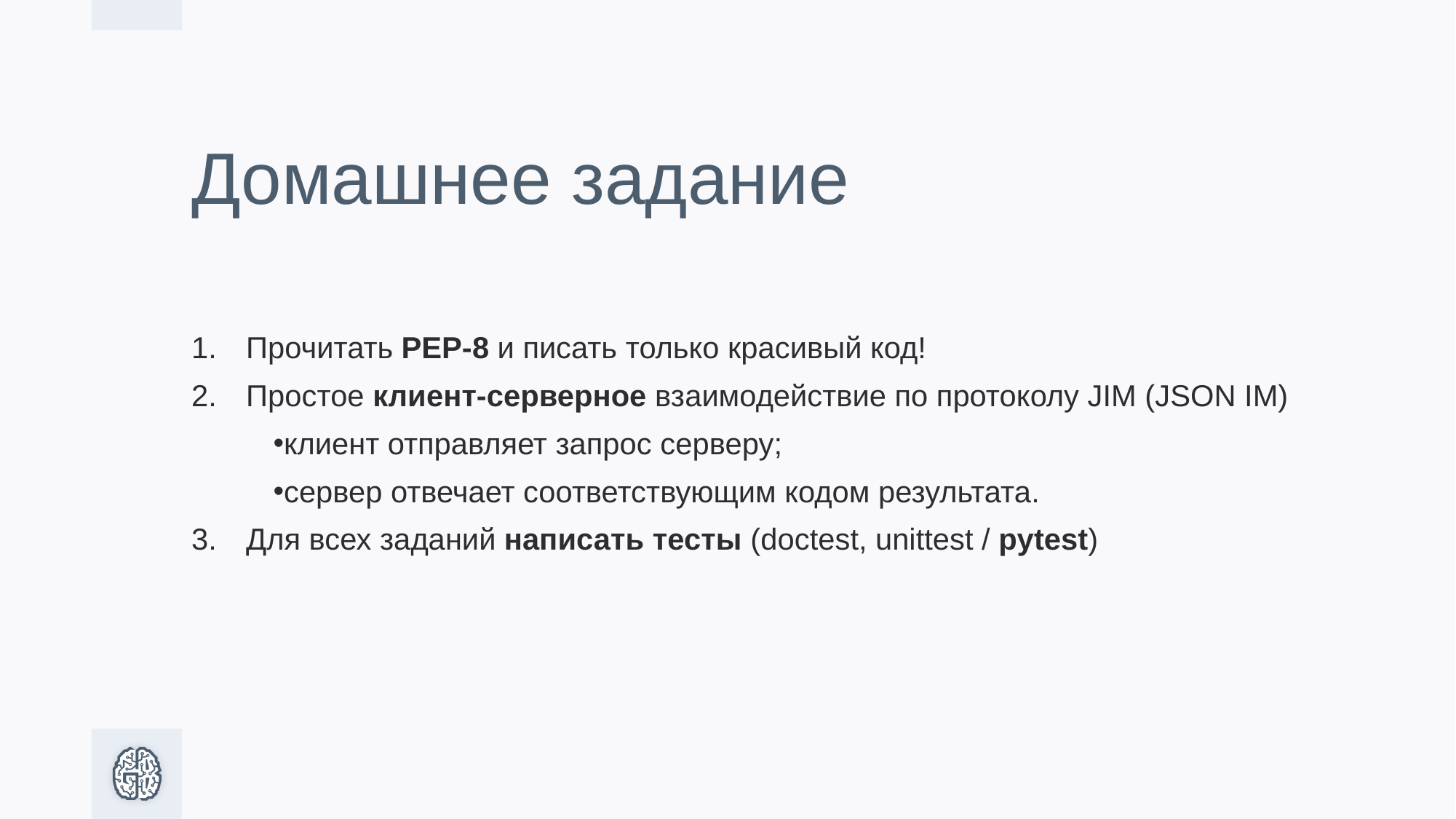

# Домашнее задание
Прочитать PEP-8 и писать только красивый код!
Простое клиент-серверное взаимодействие по протоколу JIM (JSON IM)
клиент отправляет запрос серверу;
сервер отвечает соответствующим кодом результата.
Для всех заданий написать тесты (doctest, unittest / pytest)